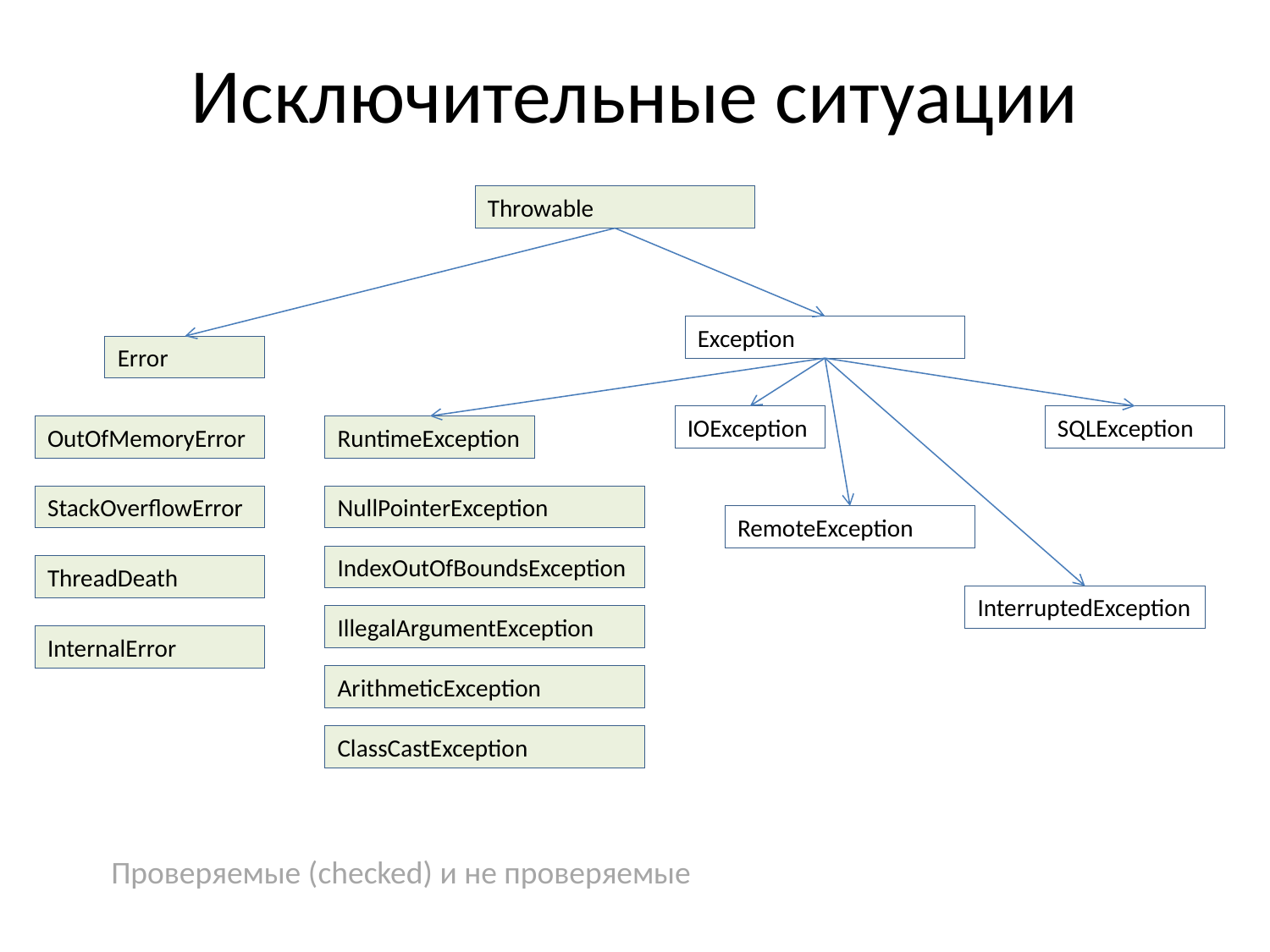

# Исключительные ситуации
Throwable
Exception
Error
IOException
SQLException
OutOfMemoryError
RuntimeException
StackOverflowError
NullPointerException
RemoteException
IndexOutOfBoundsException
ThreadDeath
InterruptedException
IllegalArgumentException
InternalError
ArithmeticException
ClassCastException
Проверяемые (checked) и не проверяемые